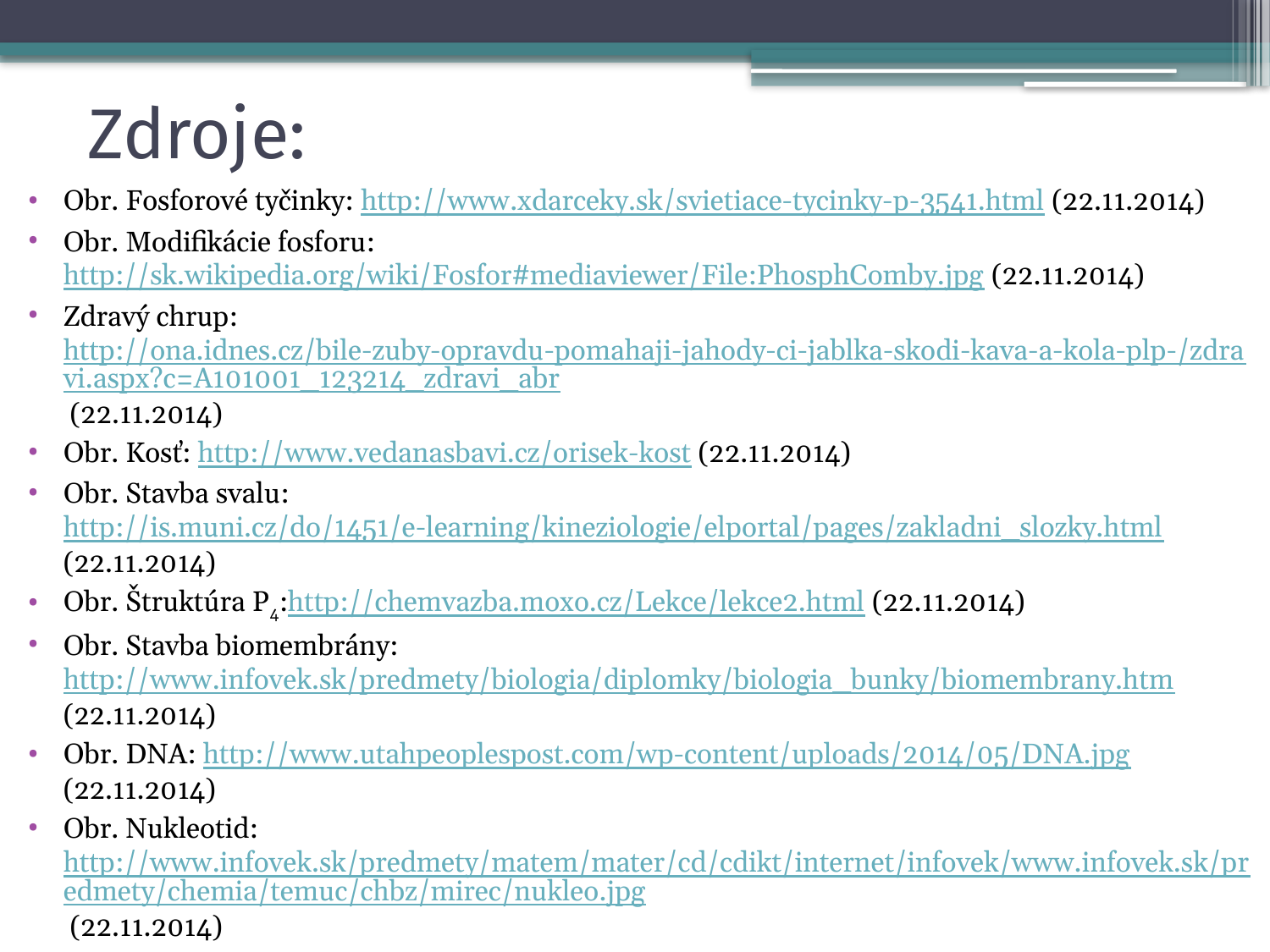

# Zdroje:
Obr. Fosforové tyčinky: http://www.xdarceky.sk/svietiace-tycinky-p-3541.html (22.11.2014)
Obr. Modifikácie fosforu: http://sk.wikipedia.org/wiki/Fosfor#mediaviewer/File:PhosphComby.jpg (22.11.2014)
Zdravý chrup: http://ona.idnes.cz/bile-zuby-opravdu-pomahaji-jahody-ci-jablka-skodi-kava-a-kola-plp-/zdravi.aspx?c=A101001_123214_zdravi_abr (22.11.2014)
Obr. Kosť: http://www.vedanasbavi.cz/orisek-kost (22.11.2014)
Obr. Stavba svalu: http://is.muni.cz/do/1451/e-learning/kineziologie/elportal/pages/zakladni_slozky.html (22.11.2014)
Obr. Štruktúra P4:http://chemvazba.moxo.cz/Lekce/lekce2.html (22.11.2014)
Obr. Stavba biomembrány: http://www.infovek.sk/predmety/biologia/diplomky/biologia_bunky/biomembrany.htm (22.11.2014)
Obr. DNA: http://www.utahpeoplespost.com/wp-content/uploads/2014/05/DNA.jpg (22.11.2014)
Obr. Nukleotid: http://www.infovek.sk/predmety/matem/mater/cd/cdikt/internet/infovek/www.infovek.sk/predmety/chemia/temuc/chbz/mirec/nukleo.jpg (22.11.2014)
Obr. ATP: http://www.biopedia.sk/?cat=biokutik&file=nuklkys (22.11.2014)
Obr. Zápalka: http://www.3dscena.cz/3d-grafika/3dsmax-zapalka-129654cz (22.11.2014)
Video: https://www.youtube.com/watch?v=uk5aXEvmTbc (22.11.2014)